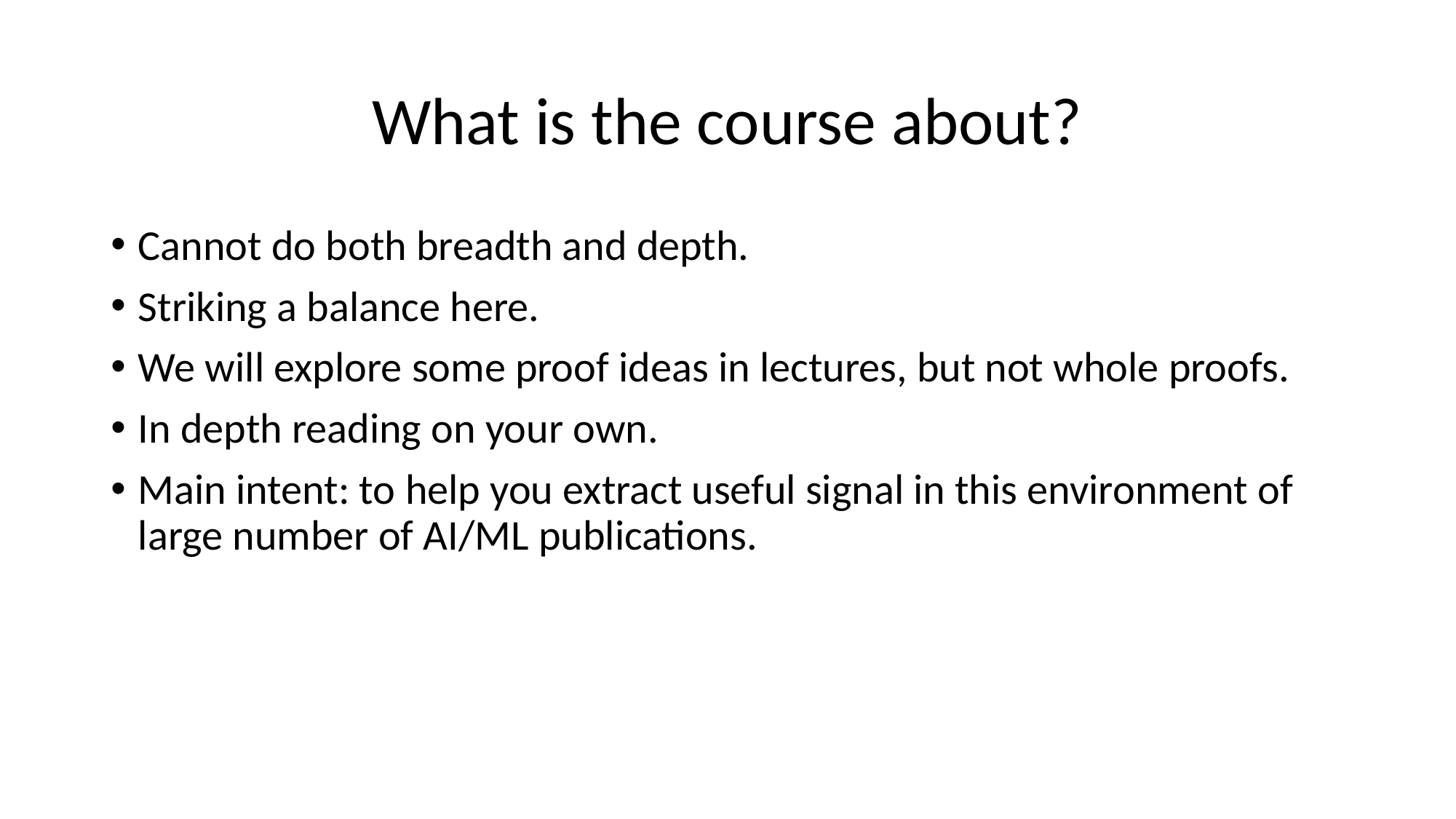

# What is the course about?
Cannot do both breadth and depth.
Striking a balance here.
We will explore some proof ideas in lectures, but not whole proofs.
In depth reading on your own.
Main intent: to help you extract useful signal in this environment of large number of AI/ML publications.